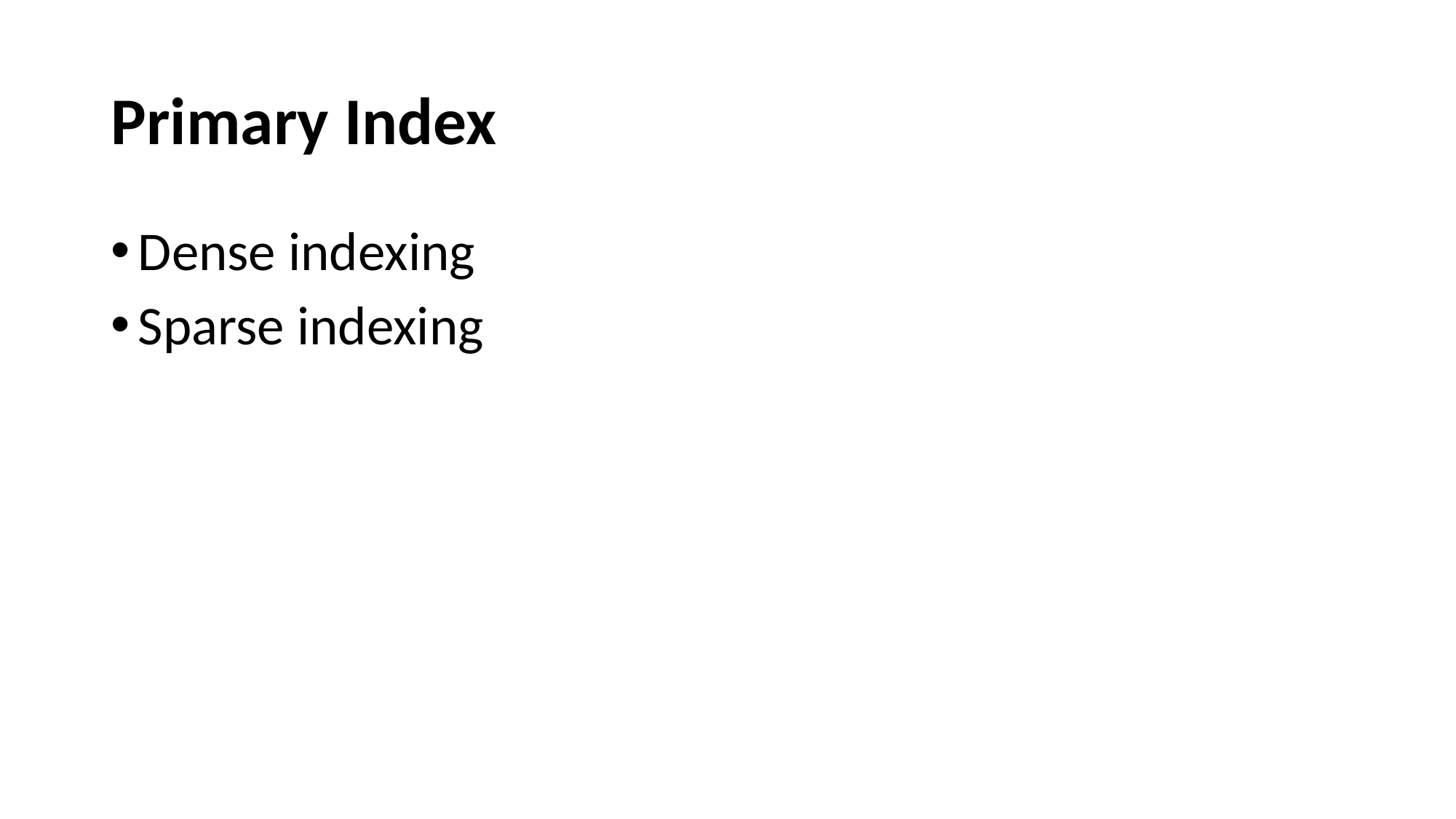

# Primary Index
Dense indexing
Sparse indexing